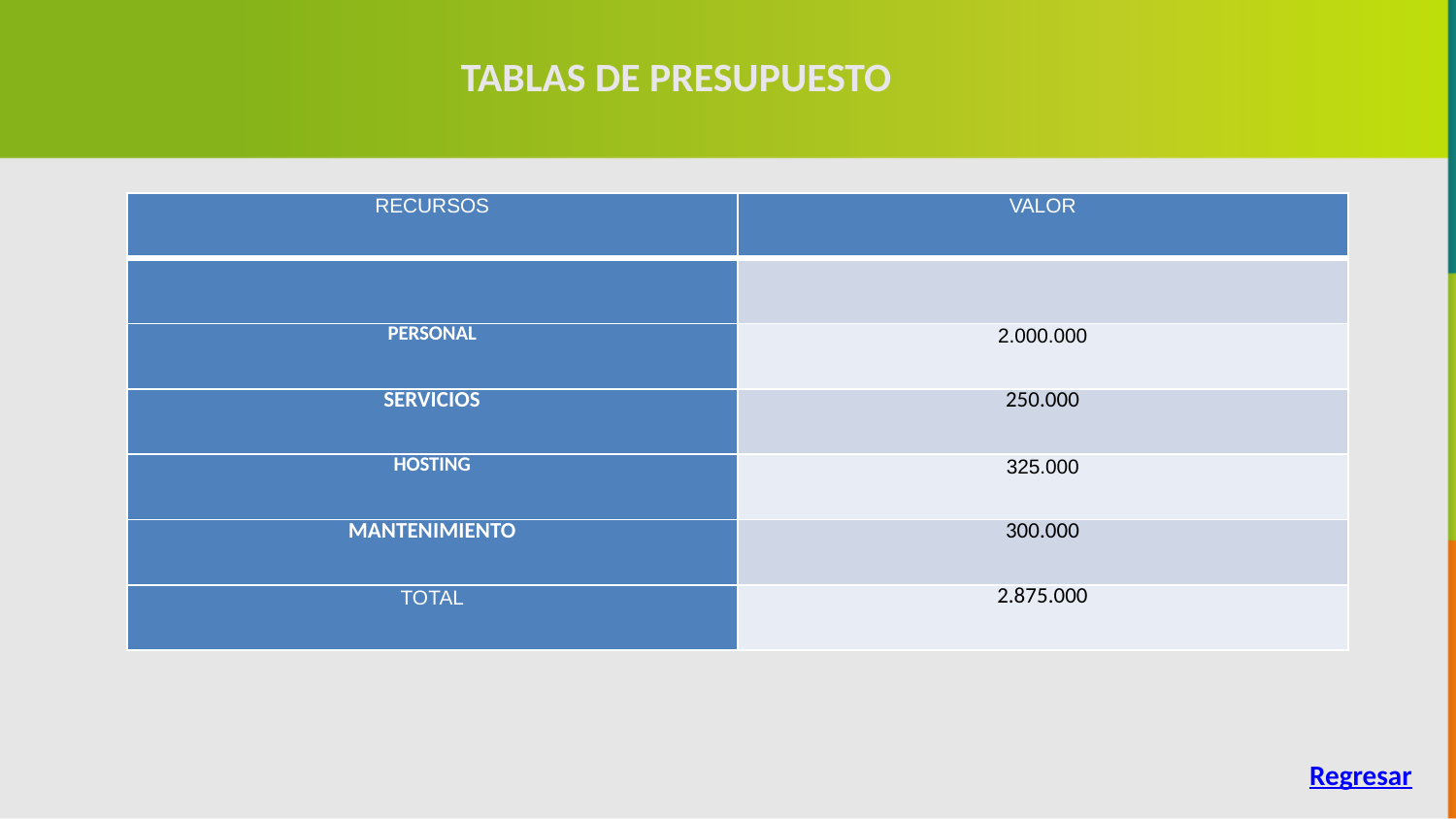

TABLAS DE PRESUPUESTO

| RECURSOS | VALOR |
| --- | --- |
|  |  |
| PERSONAL | 2.000.000 |
| SERVICIOS | 250.000 |
| HOSTING | 325.000 |
| MANTENIMIENTO | 300.000 |
| TOTAL | 2.875.000 |
Regresar